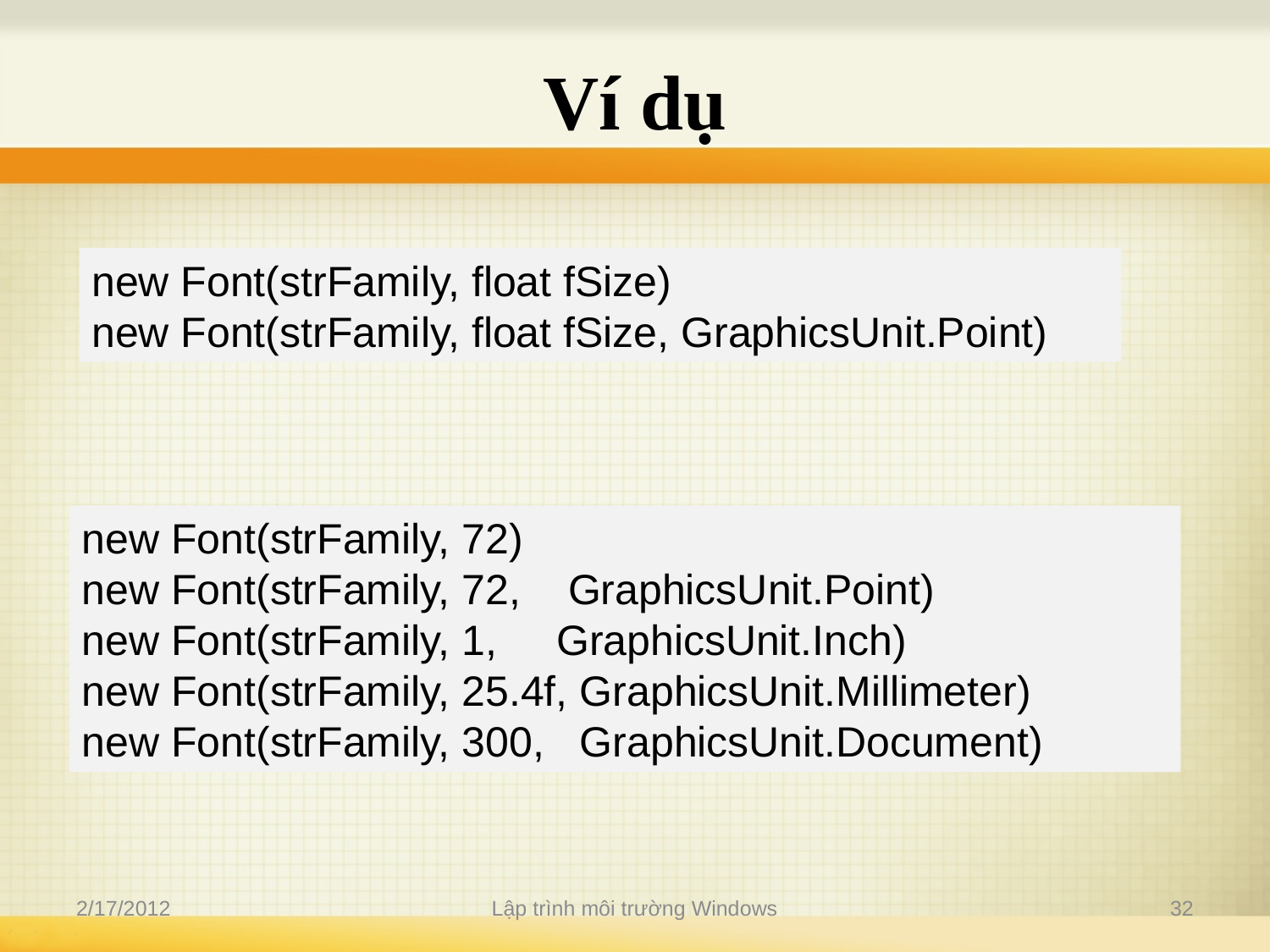

# Ví dụ
new Font(strFamily, float fSize)
new Font(strFamily, float fSize, GraphicsUnit.Point)
new Font(strFamily, 72)
new Font(strFamily, 72,    GraphicsUnit.Point)
new Font(strFamily, 1,     GraphicsUnit.Inch)
new Font(strFamily, 25.4f, GraphicsUnit.Millimeter)
new Font(strFamily, 300,   GraphicsUnit.Document)
2/17/2012
Lập trình môi trường Windows
32